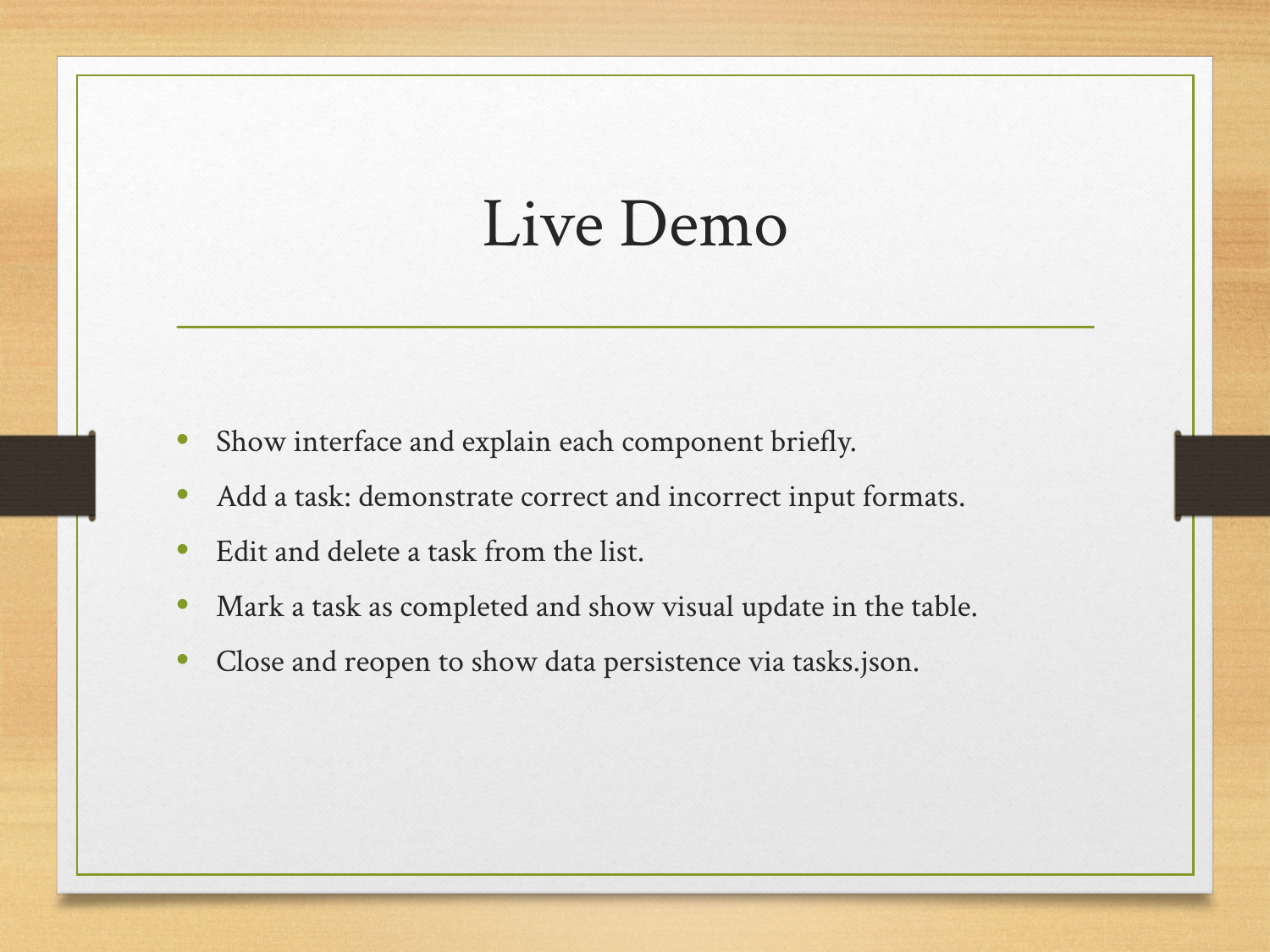

# Live Demo

Show interface and explain each component briefly.
Add a task: demonstrate correct and incorrect input formats.
Edit and delete a task from the list.
Mark a task as completed and show visual update in the table.
Close and reopen to show data persistence via tasks.json.